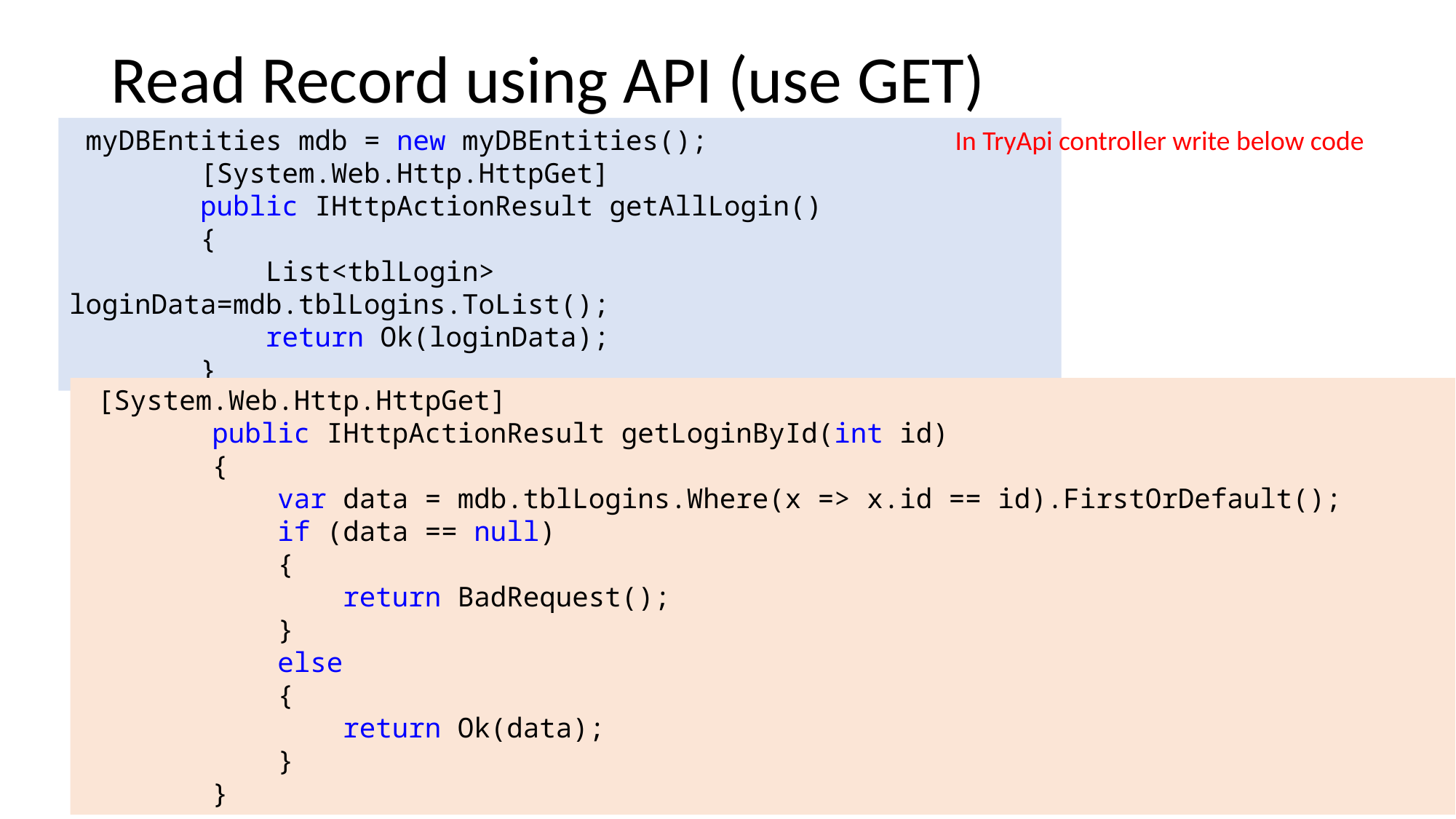

# Read Record using API (use GET)
 myDBEntities mdb = new myDBEntities();
        [System.Web.Http.HttpGet]
        public IHttpActionResult getAllLogin()
        {
            List<tblLogin> loginData=mdb.tblLogins.ToList();
            return Ok(loginData);
        }
In TryApi controller write below code
 [System.Web.Http.HttpGet]
        public IHttpActionResult getLoginById(int id)
        {
            var data = mdb.tblLogins.Where(x => x.id == id).FirstOrDefault();
            if (data == null)
            {
                return BadRequest();
            }
            else
            {
                return Ok(data);
            }
        }